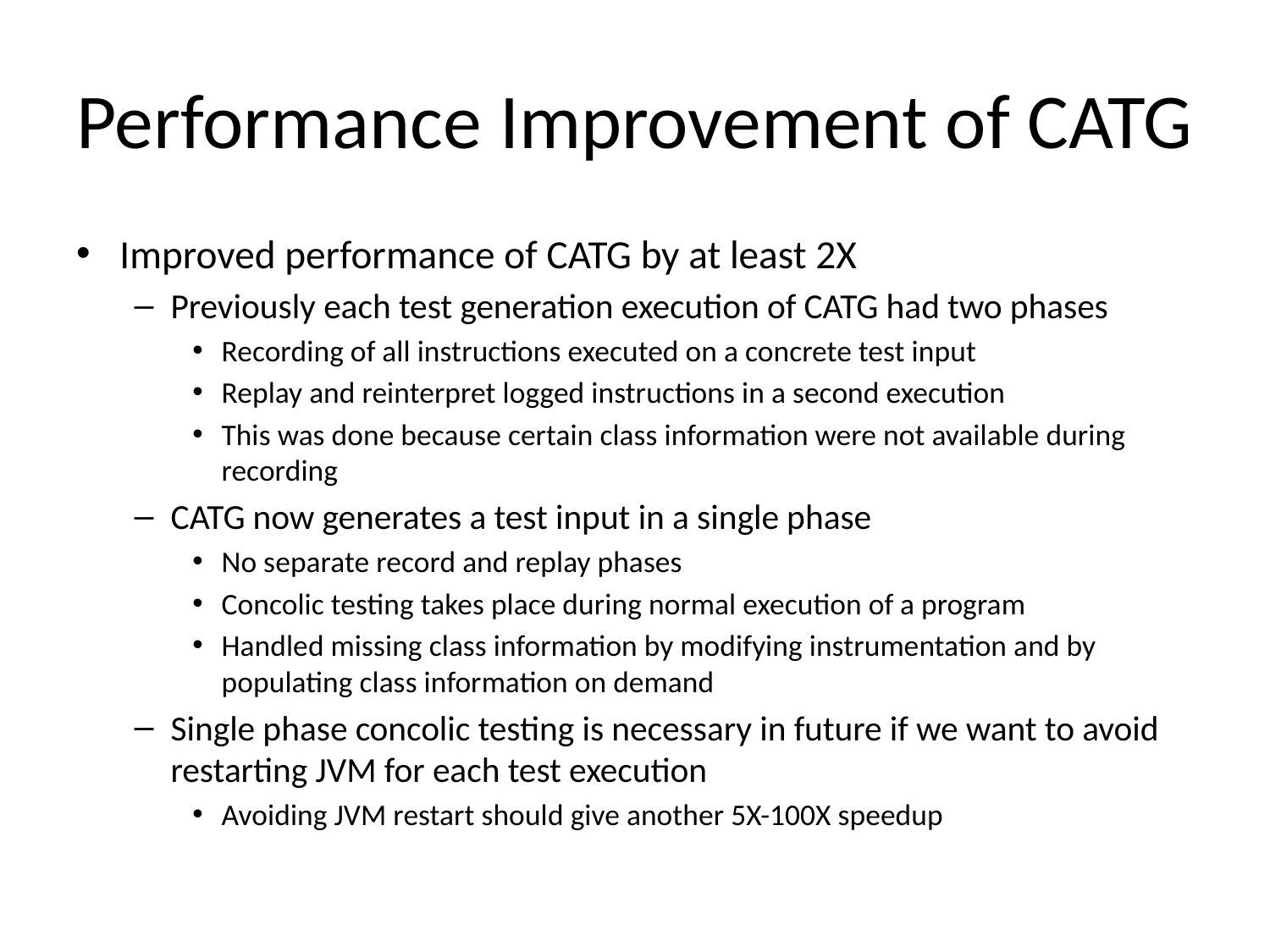

# Performance Improvement of CATG
Improved performance of CATG by at least 2X
Previously each test generation execution of CATG had two phases
Recording of all instructions executed on a concrete test input
Replay and reinterpret logged instructions in a second execution
This was done because certain class information were not available during recording
CATG now generates a test input in a single phase
No separate record and replay phases
Concolic testing takes place during normal execution of a program
Handled missing class information by modifying instrumentation and by populating class information on demand
Single phase concolic testing is necessary in future if we want to avoid restarting JVM for each test execution
Avoiding JVM restart should give another 5X-100X speedup